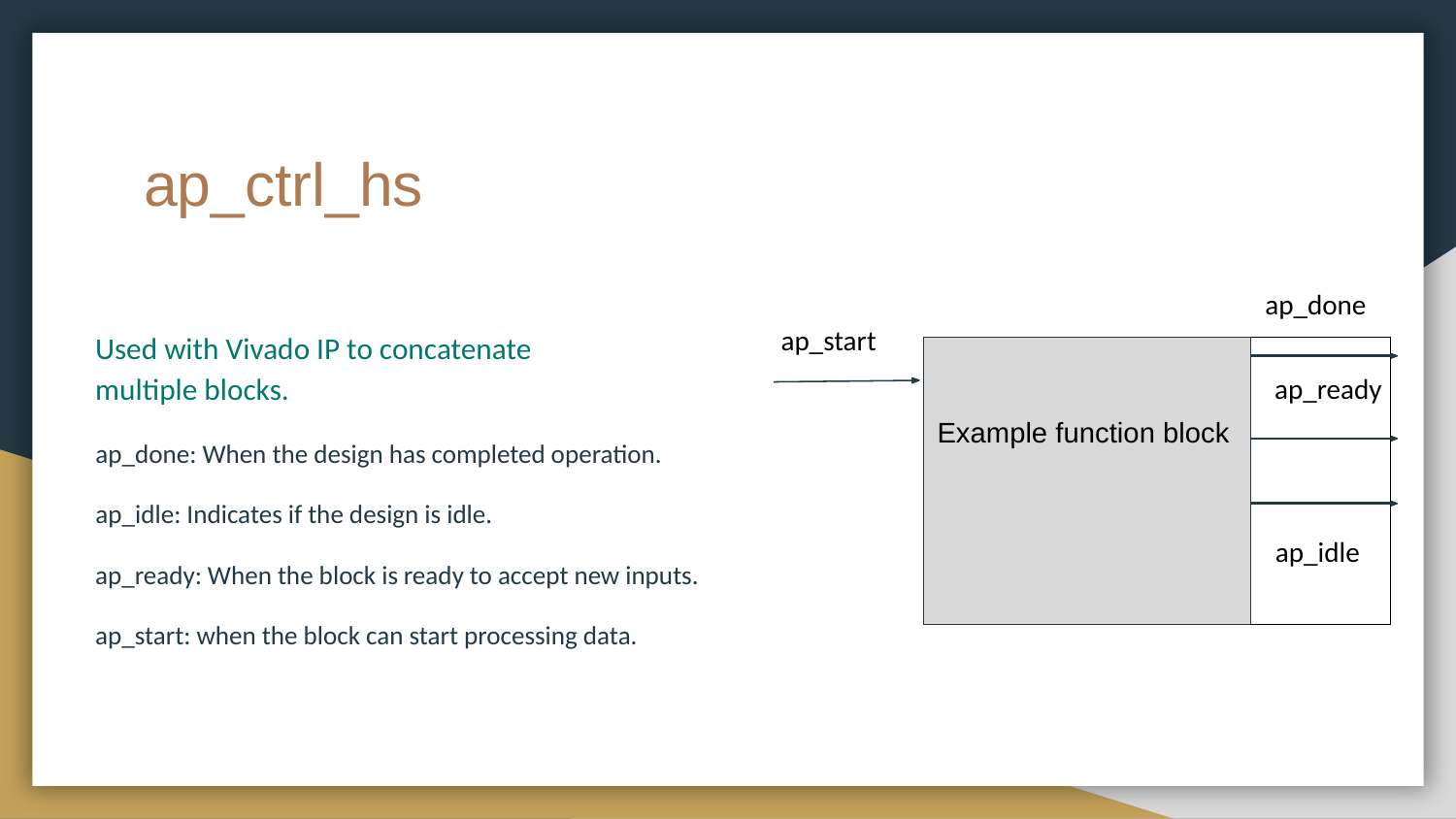

# ap_ctrl_hs
ap_done
ap_start
Used with Vivado IP to concatenate multiple blocks.
| Example function block |  |
| --- | --- |
|  | ap\_ready |
|  |  |
|  |  |

ap_done: When the design has completed operation.

ap_idle: Indicates if the design is idle.

ap_idle
ap_ready: When the block is ready to accept new inputs.

ap_start: when the block can start processing data.